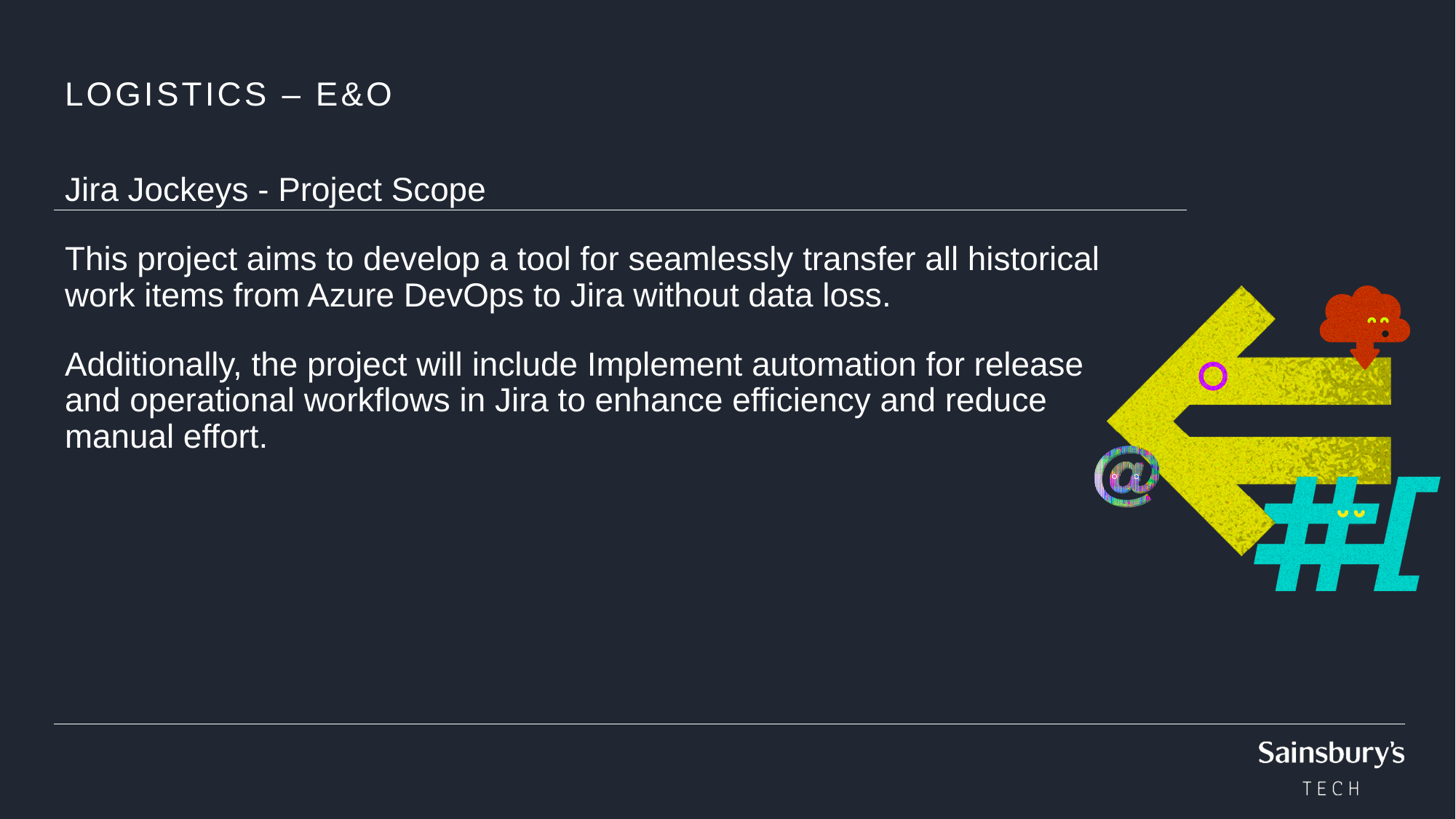

# LOGISTICS – E&O
Jira Jockeys - Project Scope
This project aims to develop a tool for seamlessly transfer all historical work items from Azure DevOps to Jira without data loss.
Additionally, the project will include Implement automation for release and operational workflows in Jira to enhance efficiency and reduce manual effort.